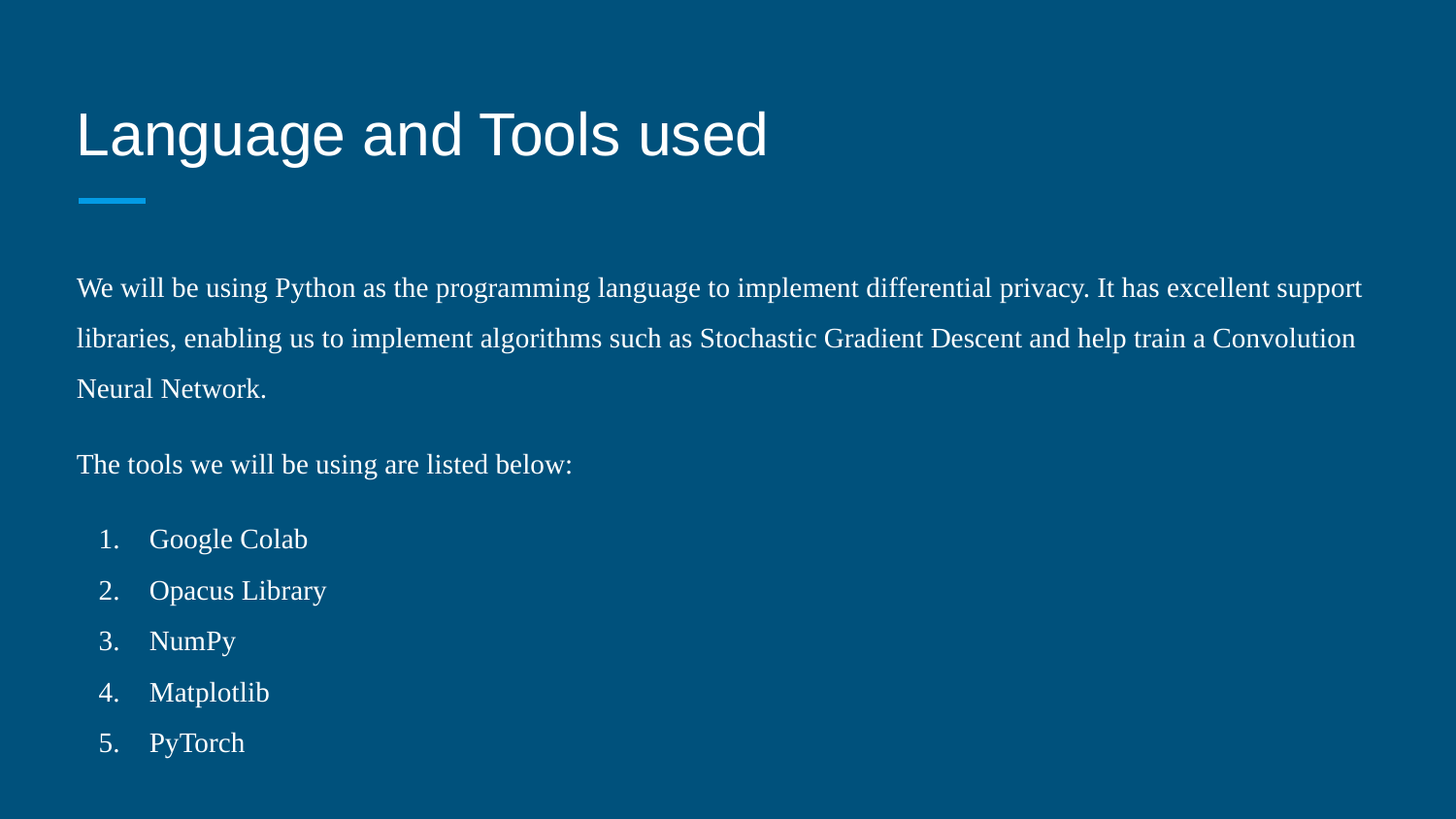

# Language and Tools used
We will be using Python as the programming language to implement differential privacy. It has excellent support libraries, enabling us to implement algorithms such as Stochastic Gradient Descent and help train a Convolution Neural Network.
The tools we will be using are listed below:
Google Colab
Opacus Library
NumPy
Matplotlib
PyTorch